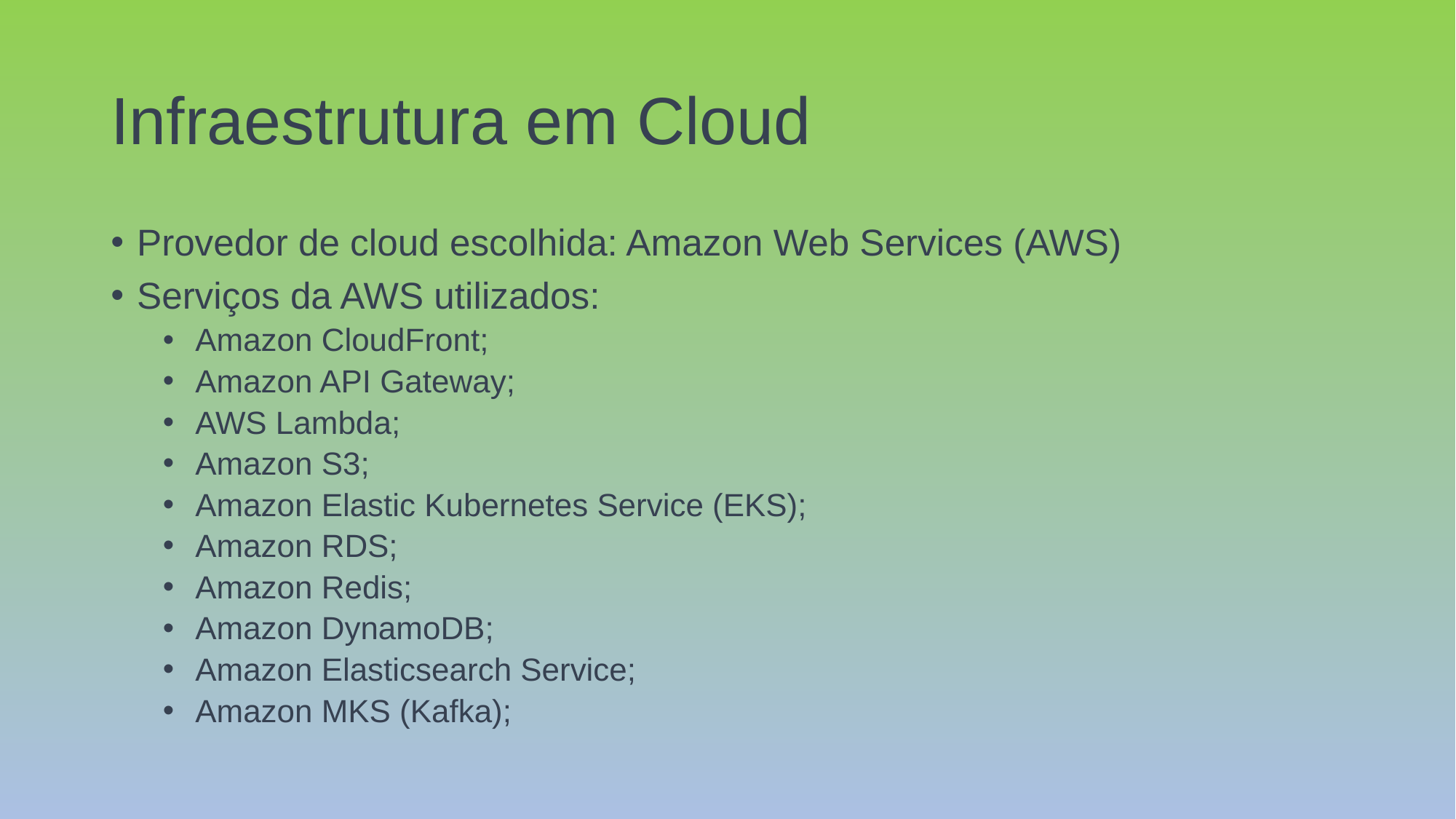

# Infraestrutura em Cloud
Provedor de cloud escolhida: Amazon Web Services (AWS)
Serviços da AWS utilizados:
Amazon CloudFront;
Amazon API Gateway;
AWS Lambda;
Amazon S3;
Amazon Elastic Kubernetes Service (EKS);
Amazon RDS;
Amazon Redis;
Amazon DynamoDB;
Amazon Elasticsearch Service;
Amazon MKS (Kafka);